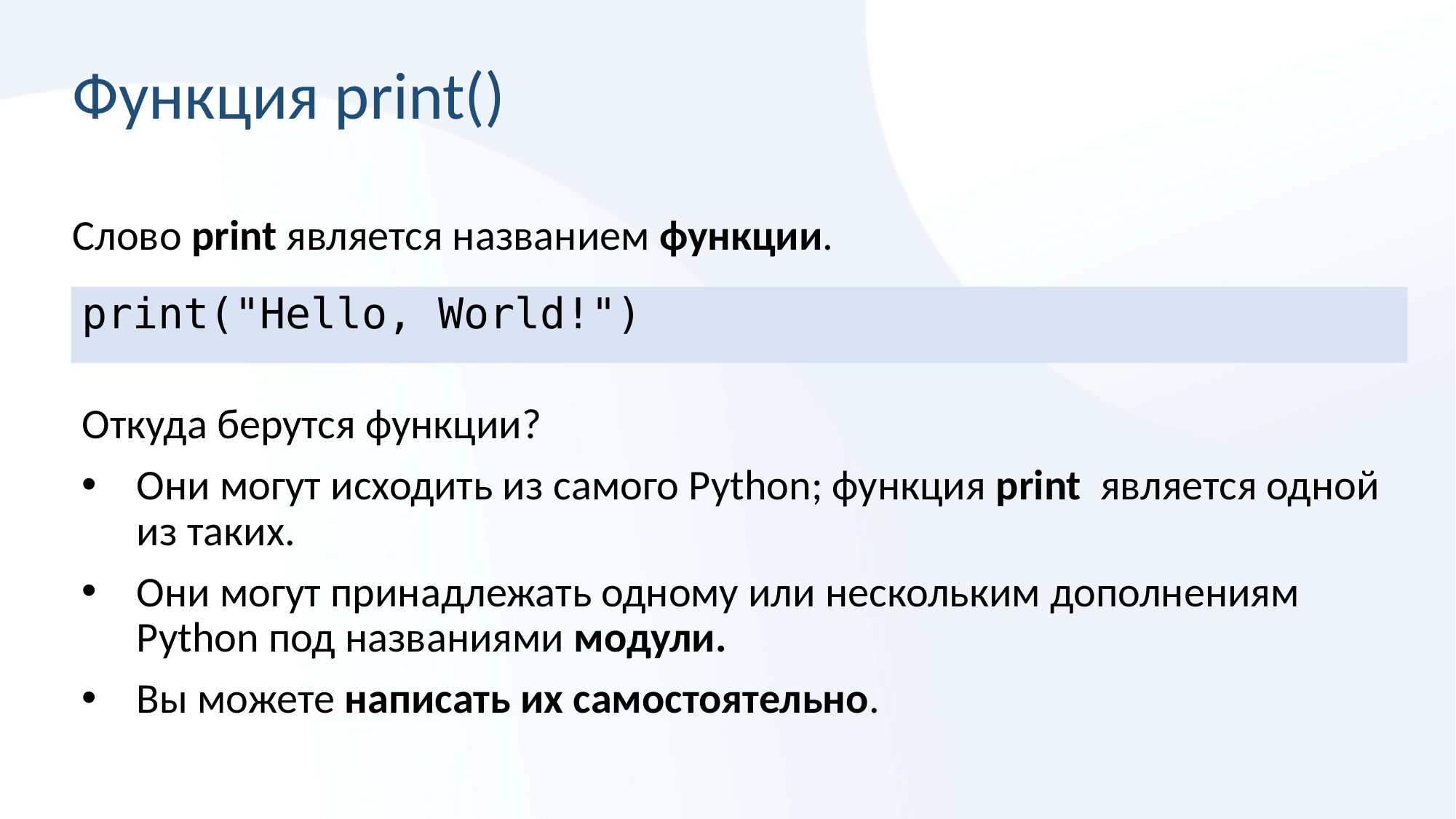

# Функция print()
Слово print является названием функции.
print("Hello, World!")
Откуда берутся функции?
Они могут исходить из самого Python; функция print  является одной из таких.
Они могут принадлежать одному или нескольким дополнениям Python под названиями модули.
Вы можете написать их самостоятельно.